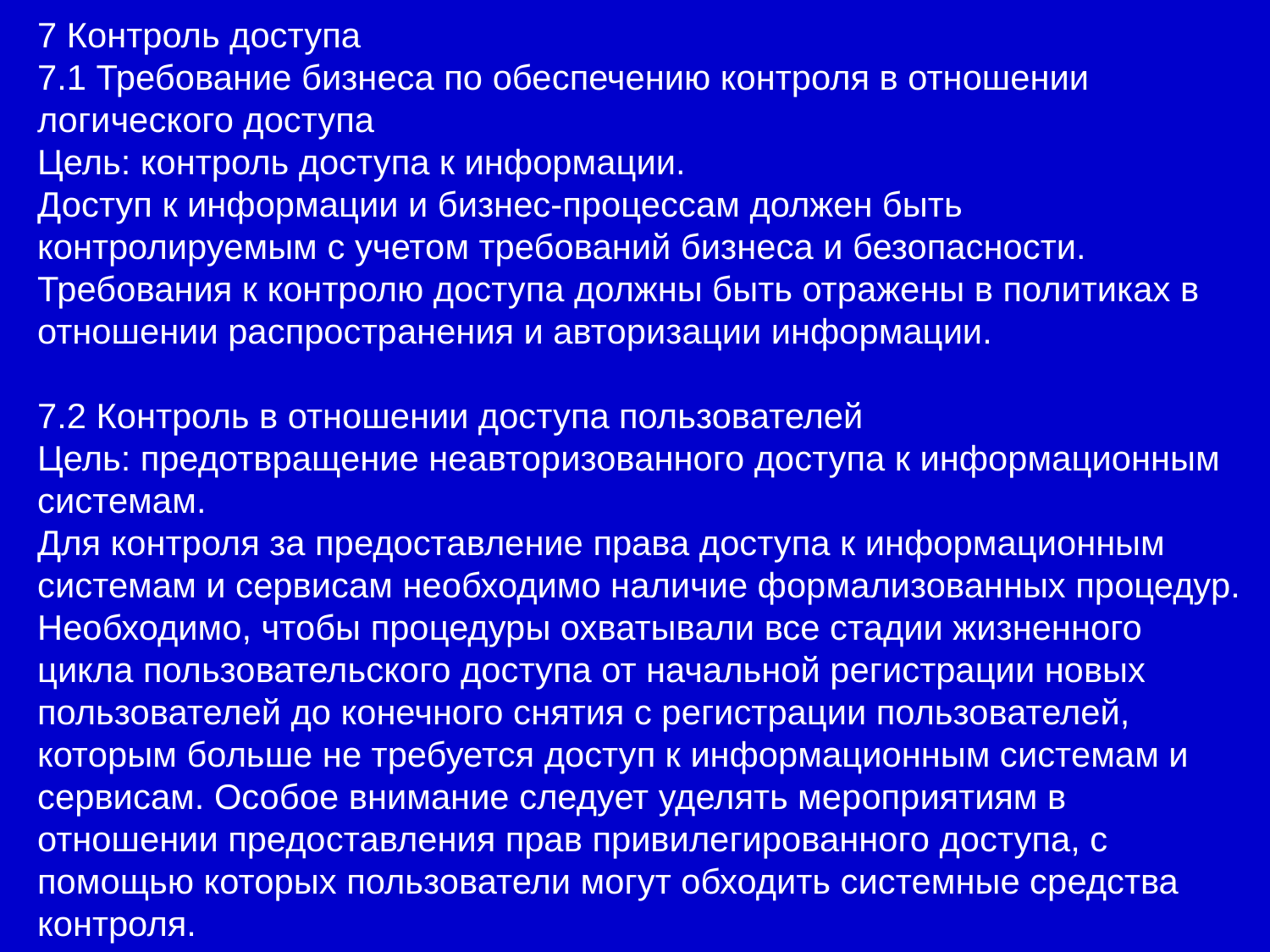

7 Контроль доступа
7.1 Требование бизнеса по обеспечению контроля в отношении логического доступа
Цель: контроль доступа к информации.
Доступ к информации и бизнес-процессам должен быть контролируемым с учетом требований бизнеса и безопасности.
Требования к контролю доступа должны быть отражены в политиках в отношении распространения и авторизации информации.

7.2 Контроль в отношении доступа пользователей
Цель: предотвращение неавторизованного доступа к информационным системам.
Для контроля за предоставление права доступа к информационным системам и сервисам необходимо наличие формализованных процедур.
Необходимо, чтобы процедуры охватывали все стадии жизненного цикла пользовательского доступа от начальной регистрации новых пользователей до конечного снятия с регистрации пользователей, которым больше не требуется доступ к информационным системам и сервисам. Особое внимание следует уделять мероприятиям в отношении предоставления прав привилегированного доступа, с помощью которых пользователи могут обходить системные средства контроля.